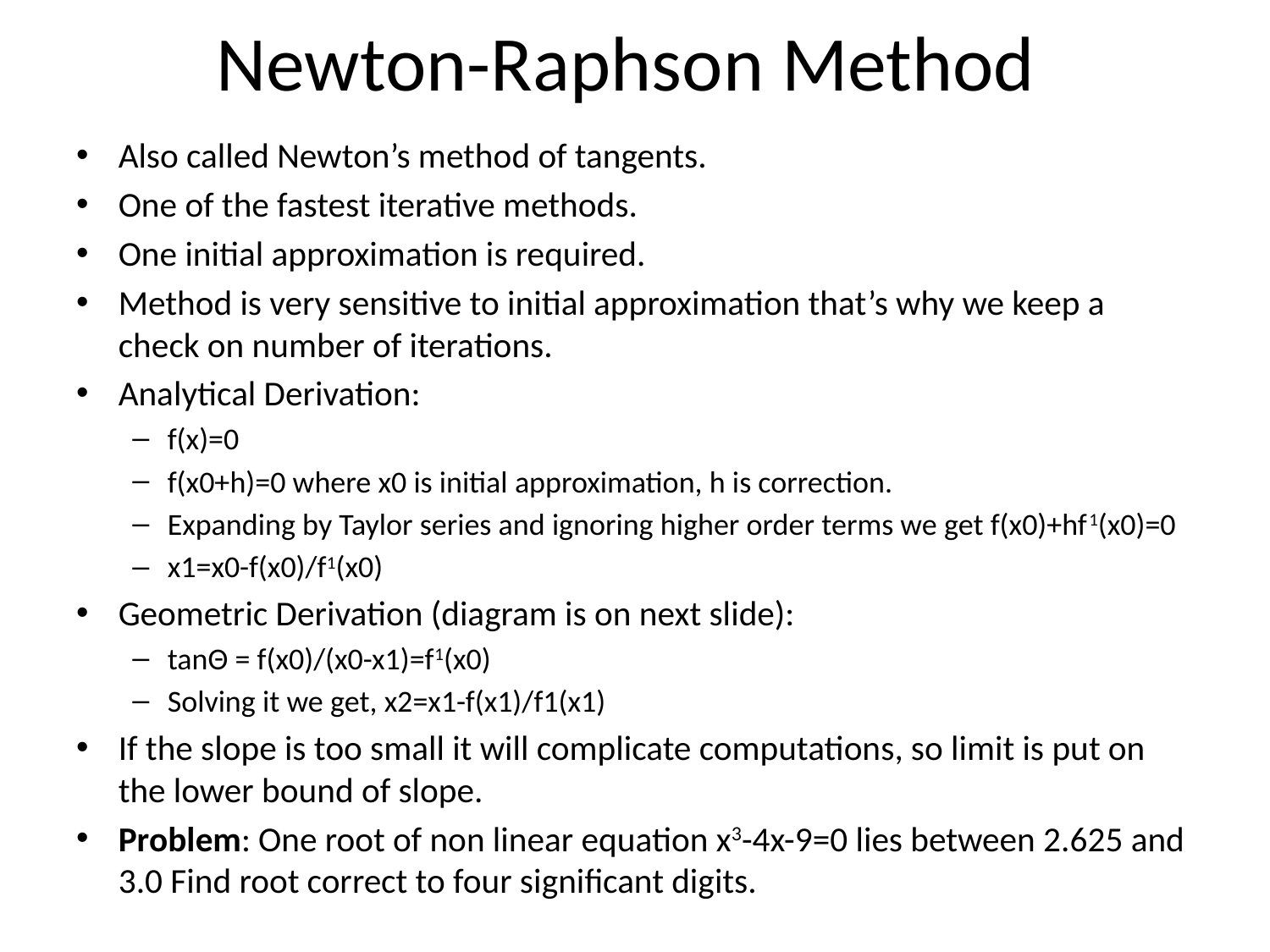

# Newton-Raphson Method
Also called Newton’s method of tangents.
One of the fastest iterative methods.
One initial approximation is required.
Method is very sensitive to initial approximation that’s why we keep a check on number of iterations.
Analytical Derivation:
f(x)=0
f(x0+h)=0 where x0 is initial approximation, h is correction.
Expanding by Taylor series and ignoring higher order terms we get f(x0)+hf1(x0)=0
x1=x0-f(x0)/f1(x0)
Geometric Derivation (diagram is on next slide):
tanΘ = f(x0)/(x0-x1)=f1(x0)
Solving it we get, x2=x1-f(x1)/f1(x1)
If the slope is too small it will complicate computations, so limit is put on the lower bound of slope.
Problem: One root of non linear equation x3-4x-9=0 lies between 2.625 and 3.0 Find root correct to four significant digits.